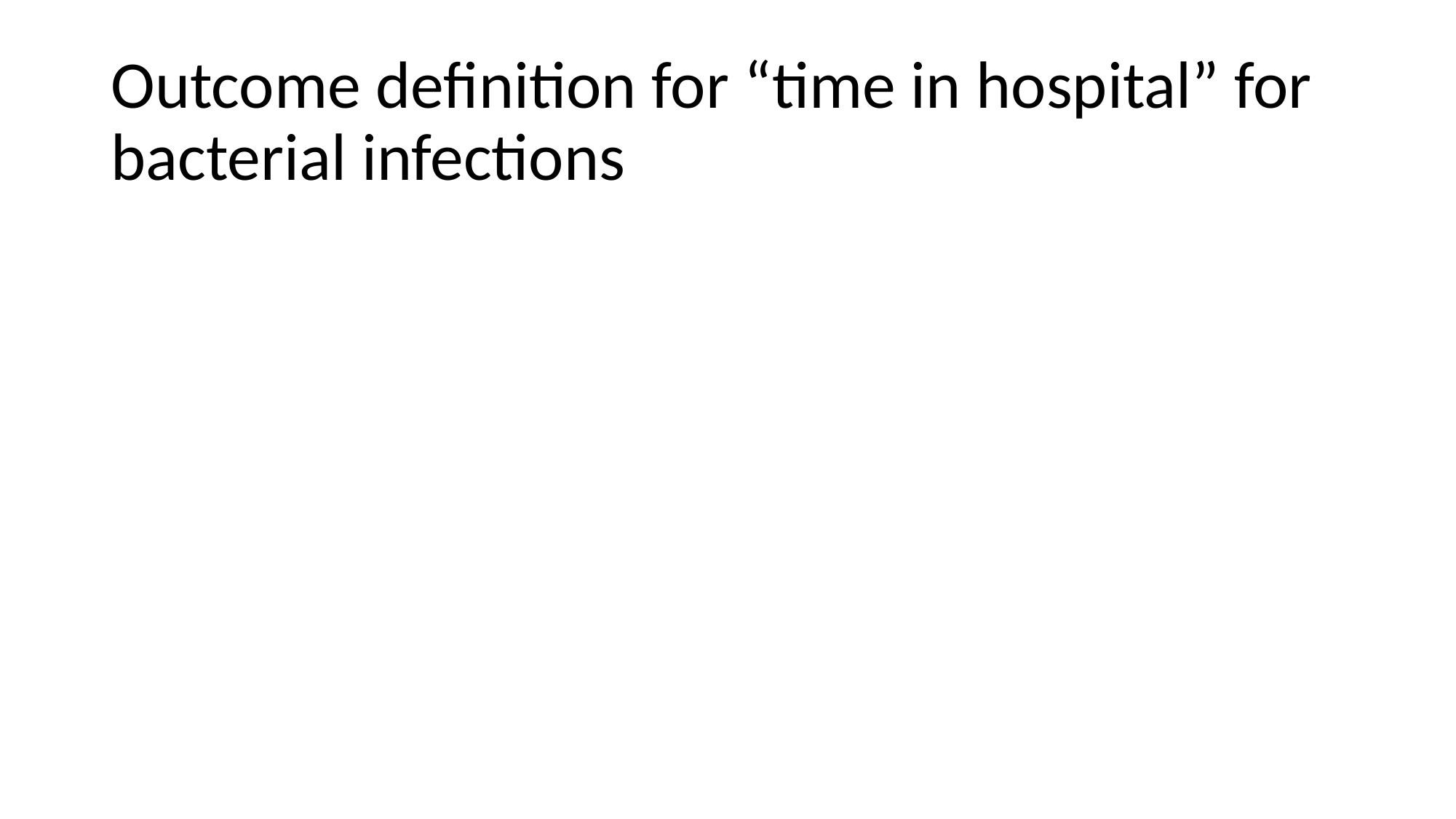

# Outcome definition for “time in hospital” for bacterial infections